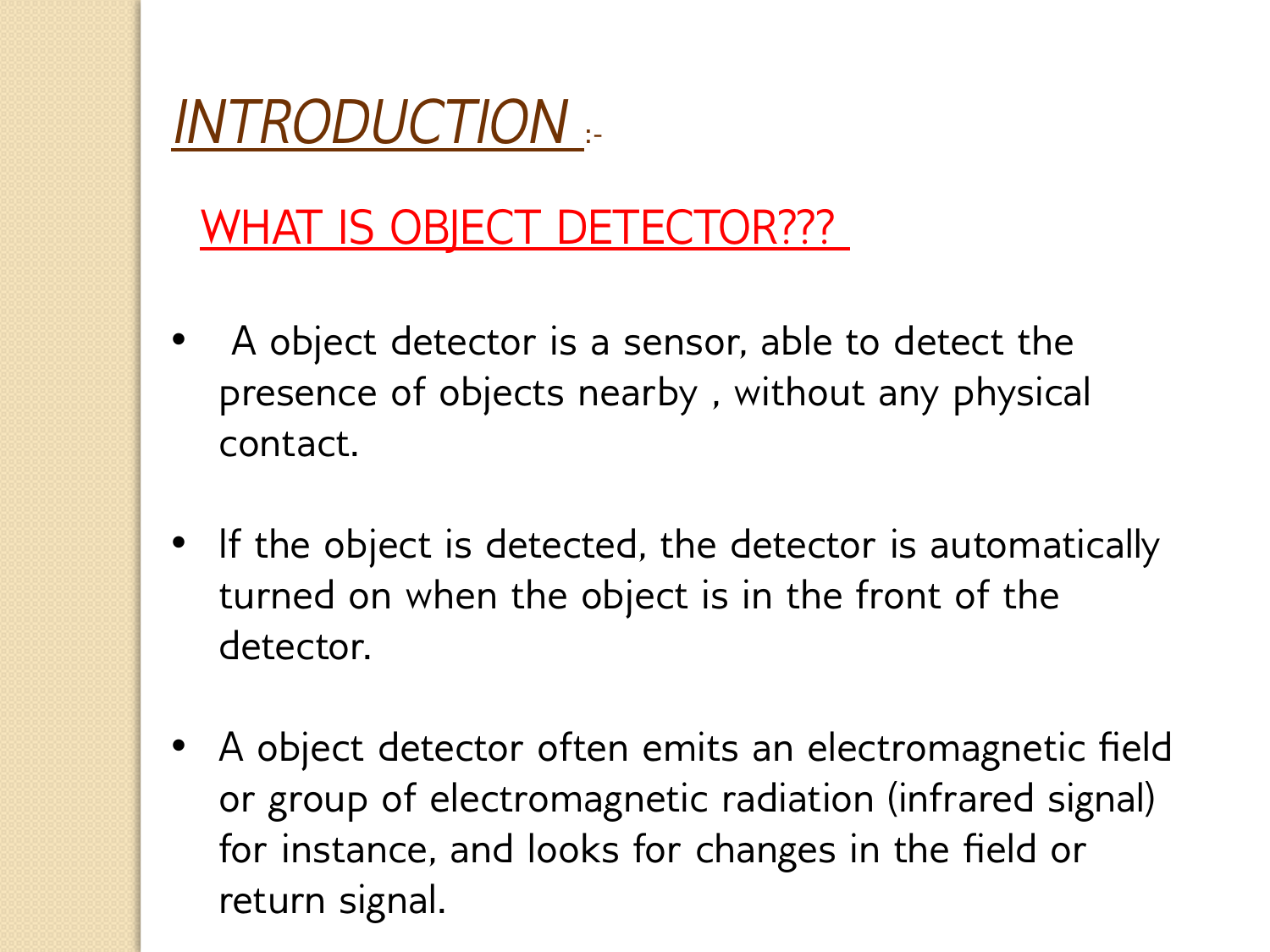

INTRODUCTION :-

   WHAT IS OBJECT DETECTOR???

 A object detector is a sensor, able to detect the    presence of objects nearby , without any physical contact.

If the object is detected, the detector is automatically turned on when the object is in the front of the detector.

A object detector often emits an electromagnetic field or group of electromagnetic radiation (infrared signal) for instance, and looks for changes in the field or return signal.